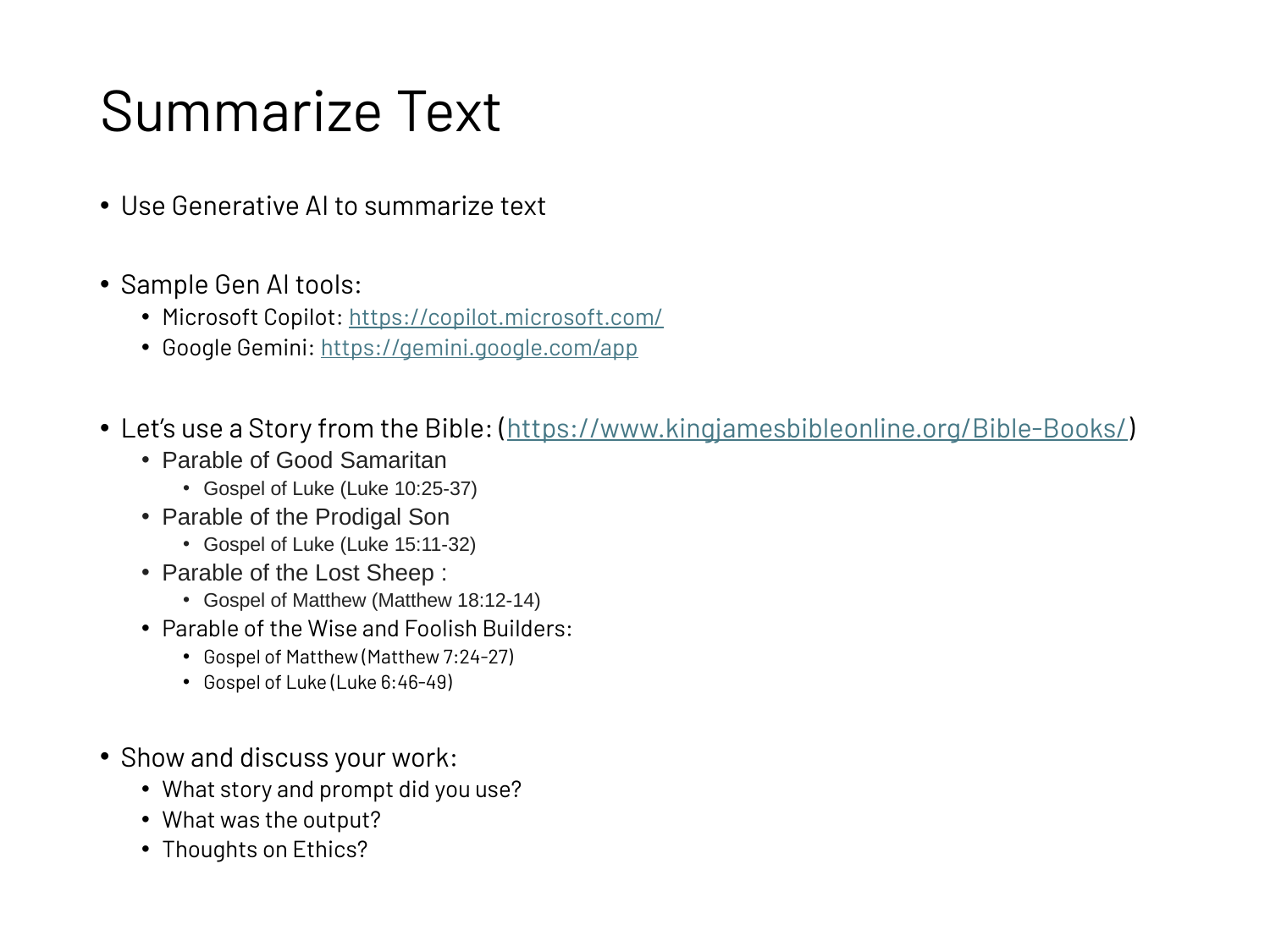

# Summarize Text
Use Generative AI to summarize text

Sample Gen AI tools:
Microsoft Copilot: https://copilot.microsoft.com/
Google Gemini: https://gemini.google.com/app

Let’s use a Story from the Bible: (https://www.kingjamesbibleonline.org/Bible-Books/)
Parable of Good Samaritan
Gospel of Luke (Luke 10:25-37)
Parable of the Prodigal Son
Gospel of Luke (Luke 15:11-32)
Parable of the Lost Sheep :
Gospel of Matthew (Matthew 18:12-14)
Parable of the Wise and Foolish Builders:
Gospel of Matthew (Matthew 7:24-27)
Gospel of Luke (Luke 6:46-49)

Show and discuss your work:
What story and prompt did you use?
What was the output?
Thoughts on Ethics?